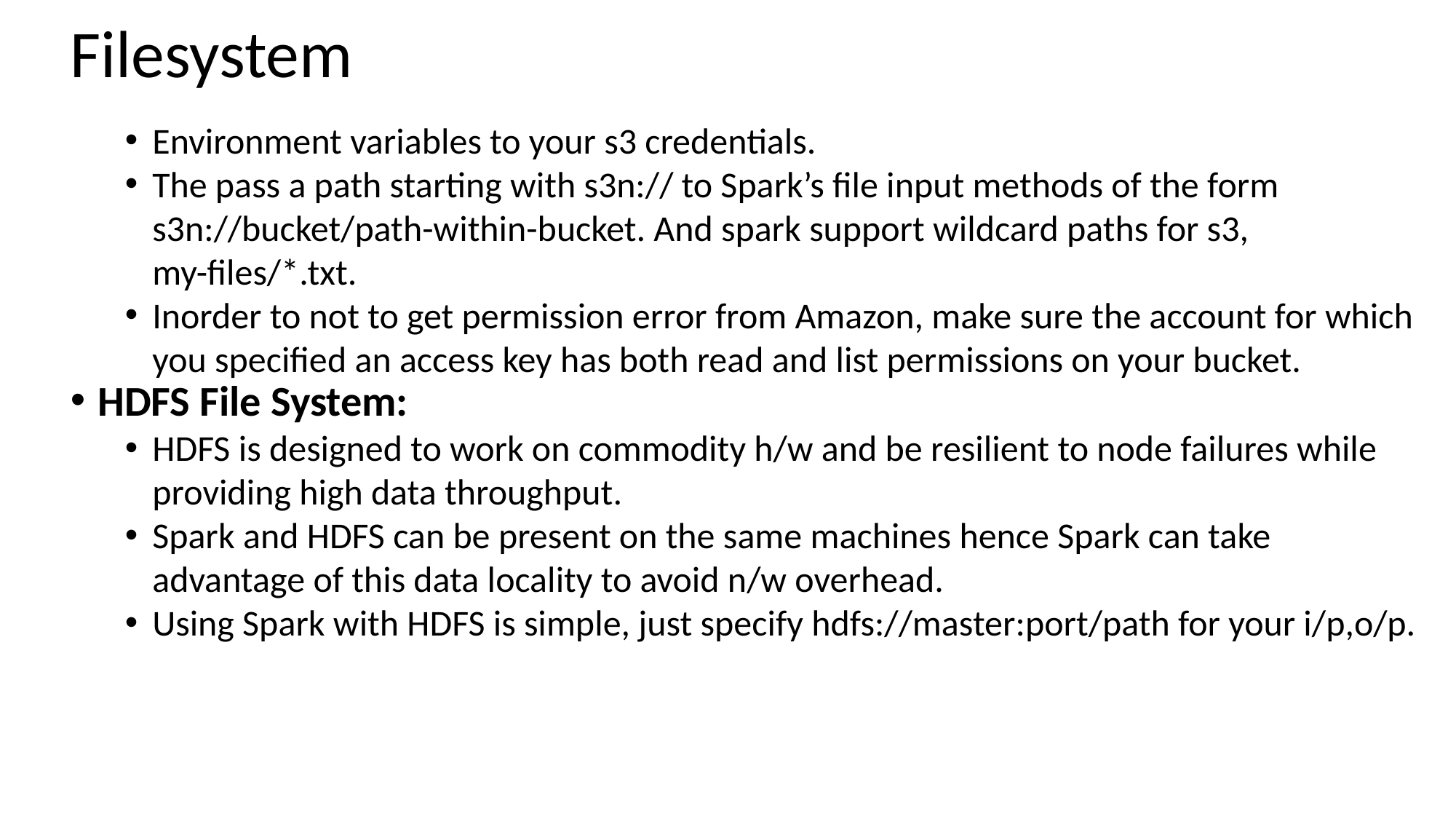

Filesystem
Environment variables to your s3 credentials.
The pass a path starting with s3n:// to Spark’s file input methods of the form s3n://bucket/path-within-bucket. And spark support wildcard paths for s3, my-files/*.txt.
Inorder to not to get permission error from Amazon, make sure the account for which you specified an access key has both read and list permissions on your bucket.
HDFS File System:
HDFS is designed to work on commodity h/w and be resilient to node failures while providing high data throughput.
Spark and HDFS can be present on the same machines hence Spark can take advantage of this data locality to avoid n/w overhead.
Using Spark with HDFS is simple, just specify hdfs://master:port/path for your i/p,o/p.